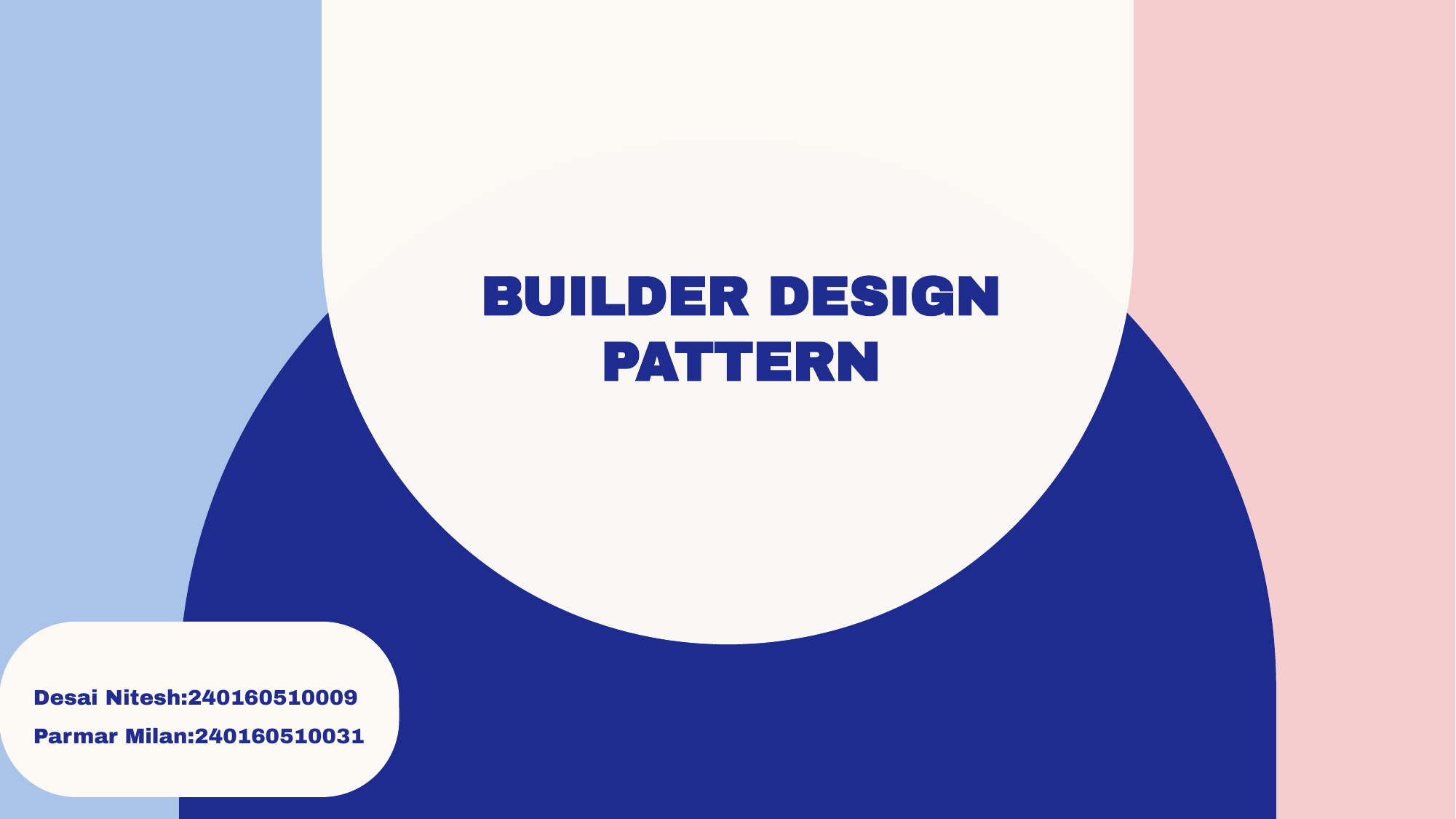

# Builder Design Pattern

Desai Nitesh:240160510009
Parmar Milan:240160510031